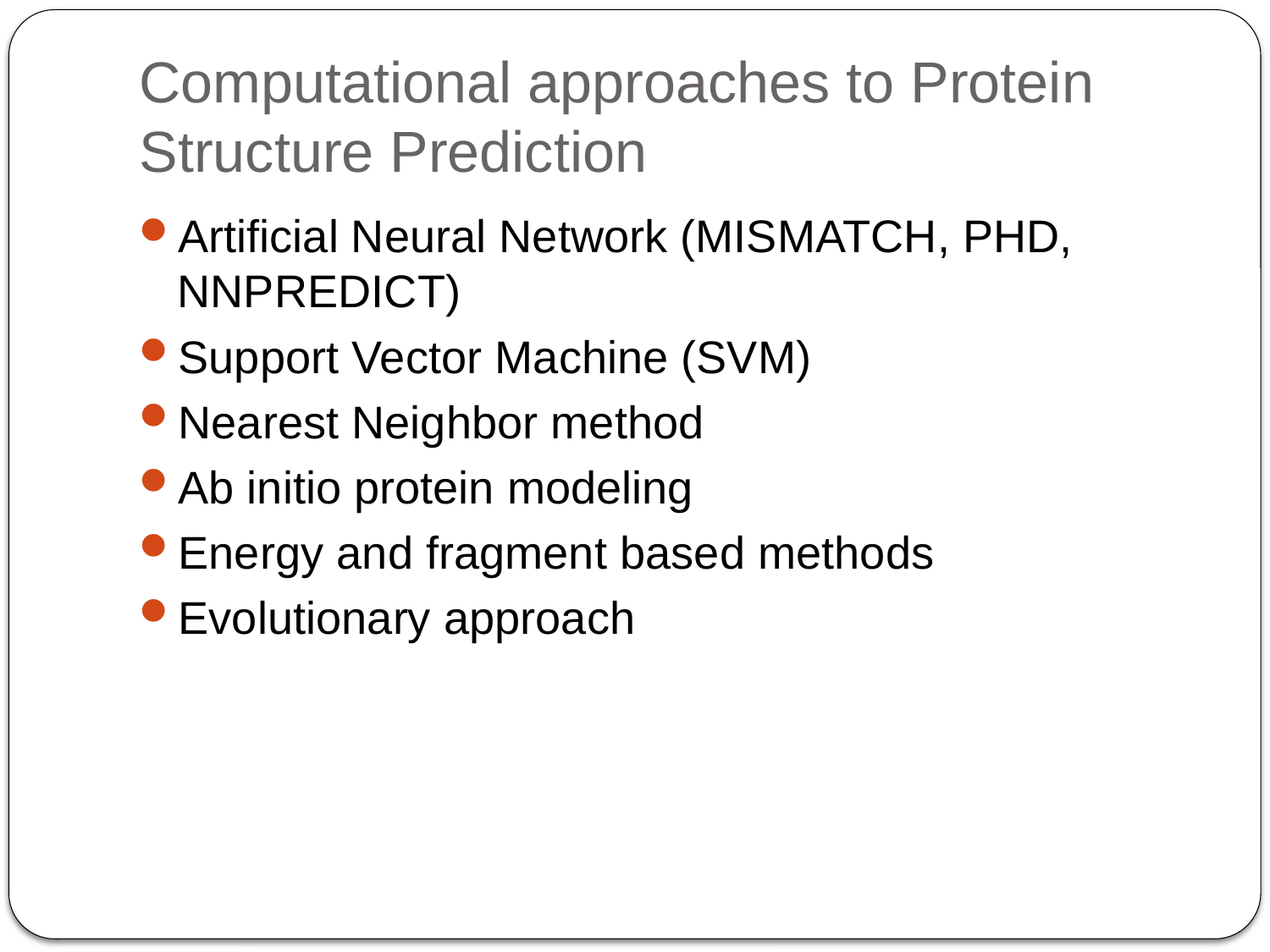

# Computational approaches to Protein Structure Prediction
Artificial Neural Network (MISMATCH, PHD, NNPREDICT)
Support Vector Machine (SVM)
Nearest Neighbor method
Ab initio protein modeling
Energy and fragment based methods
Evolutionary approach